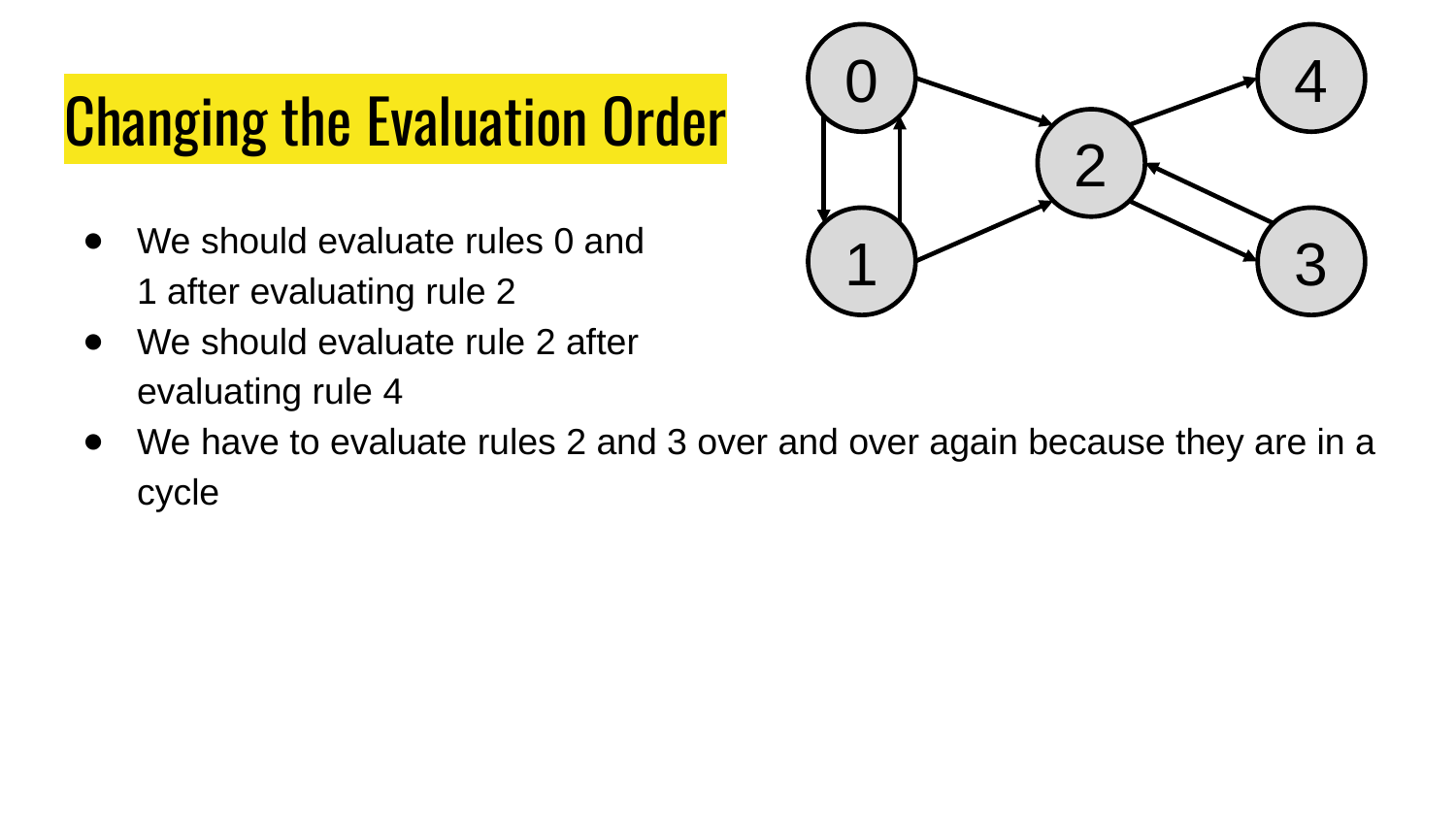

0
4
# Changing the Evaluation Order
2
We should evaluate rules 0 and
1 after evaluating rule 2
We should evaluate rule 2 after
evaluating rule 4
We have to evaluate rules 2 and 3 over and over again because they are in a cycle
1
3